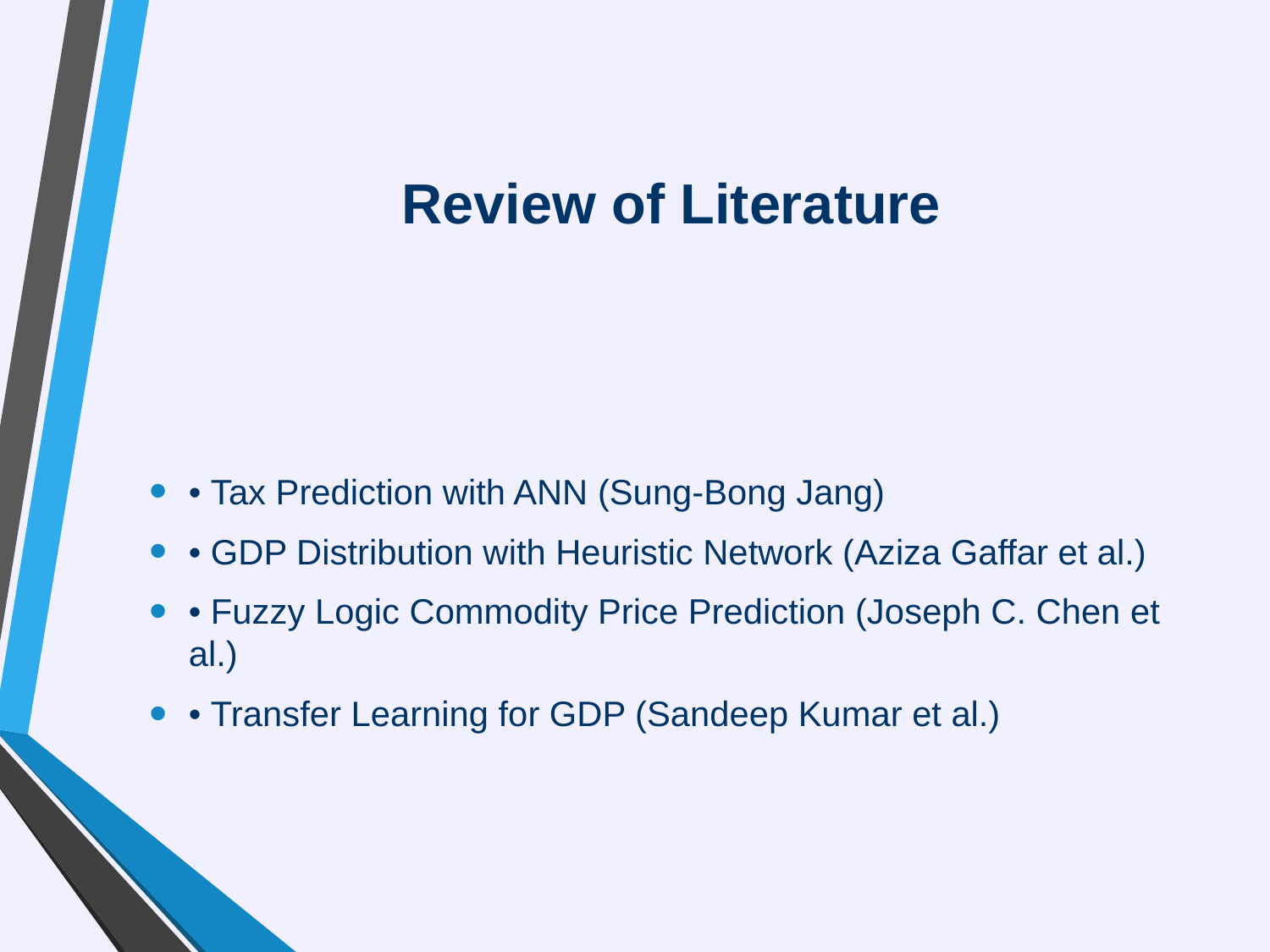

# Review of Literature
• Tax Prediction with ANN (Sung-Bong Jang)
• GDP Distribution with Heuristic Network (Aziza Gaffar et al.)
• Fuzzy Logic Commodity Price Prediction (Joseph C. Chen et al.)
• Transfer Learning for GDP (Sandeep Kumar et al.)